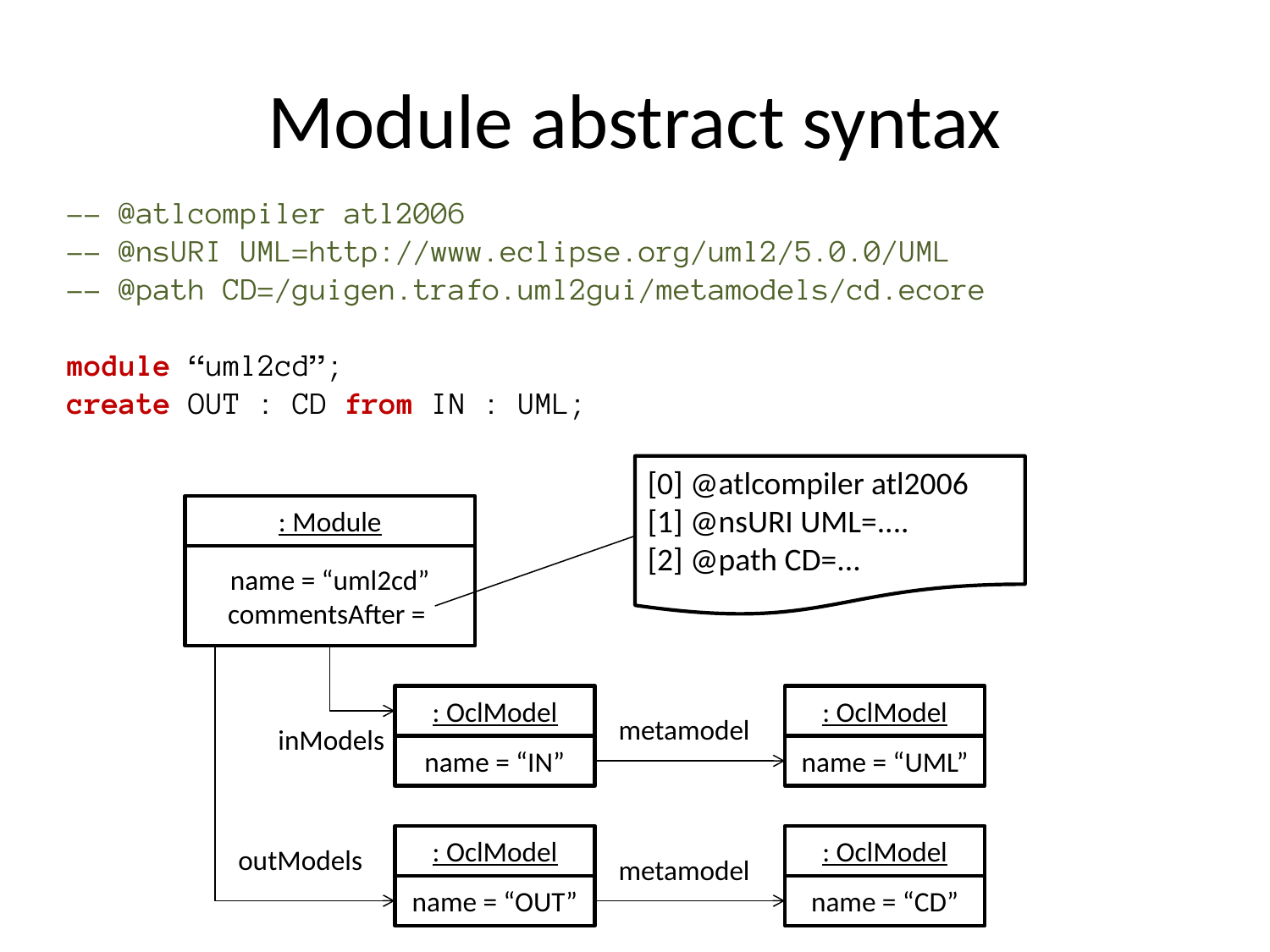

# Module abstract syntax
-- @atlcompiler atl2006
-- @nsURI UML=http://www.eclipse.org/uml2/5.0.0/UML
-- @path CD=/guigen.trafo.uml2gui/metamodels/cd.ecore

module “uml2cd”;
create OUT : CD from IN : UML;
[0] @atlcompiler atl2006
[1] @nsURI UML=....
[2] @path CD=...
: Module
name = “uml2cd”
commentsAfter =
: OclModel
: OclModel
metamodel
inModels
name = “IN”
name = “UML”
: OclModel
: OclModel
outModels
metamodel
name = “OUT”
name = “CD”